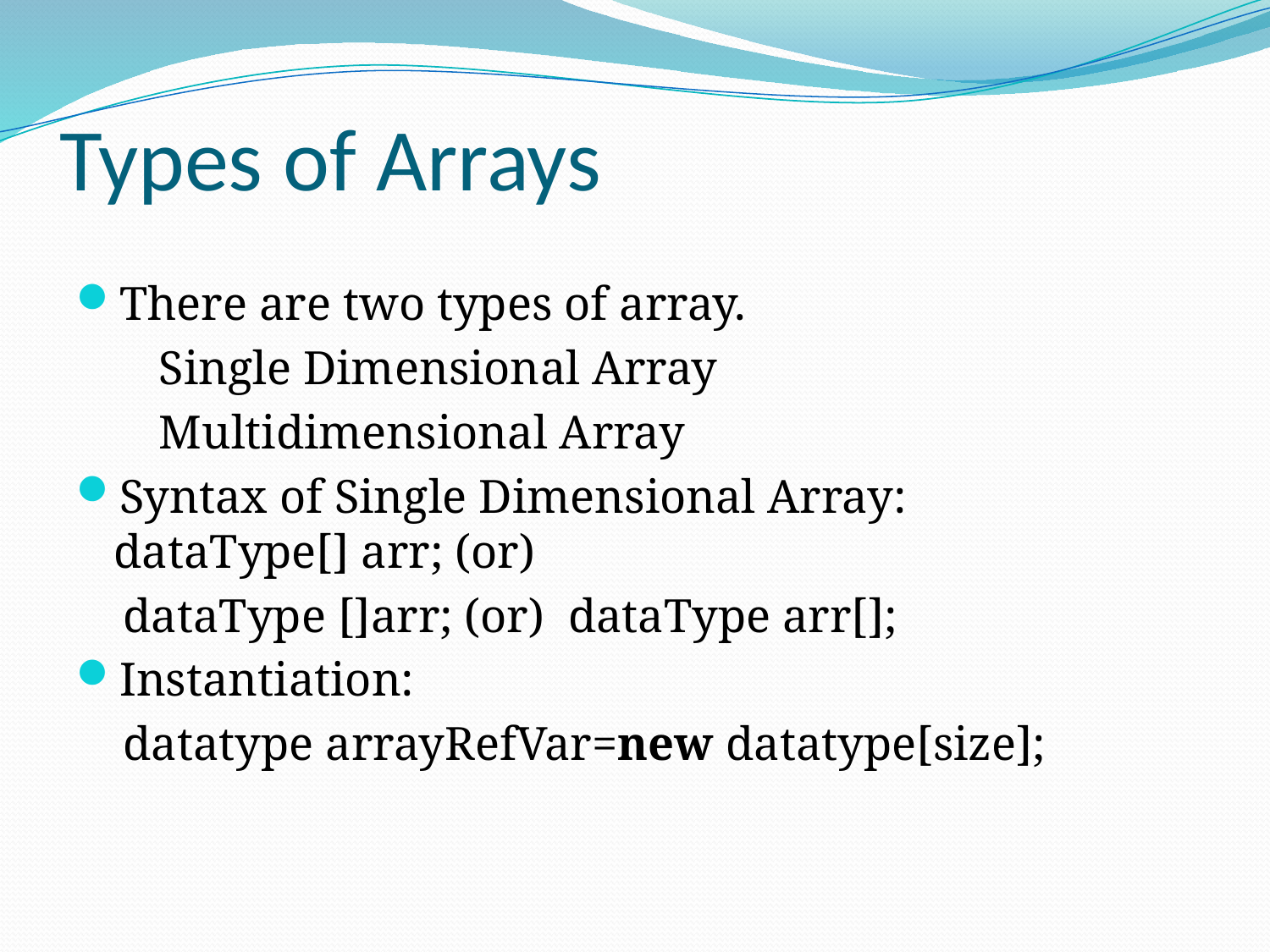

# Types of Arrays
There are two types of array.
       Single Dimensional Array
       Multidimensional Array
Syntax of Single Dimensional Array: dataType[] arr; (or)
    dataType []arr; (or)  dataType arr[];
Instantiation:
    datatype arrayRefVar=new datatype[size];